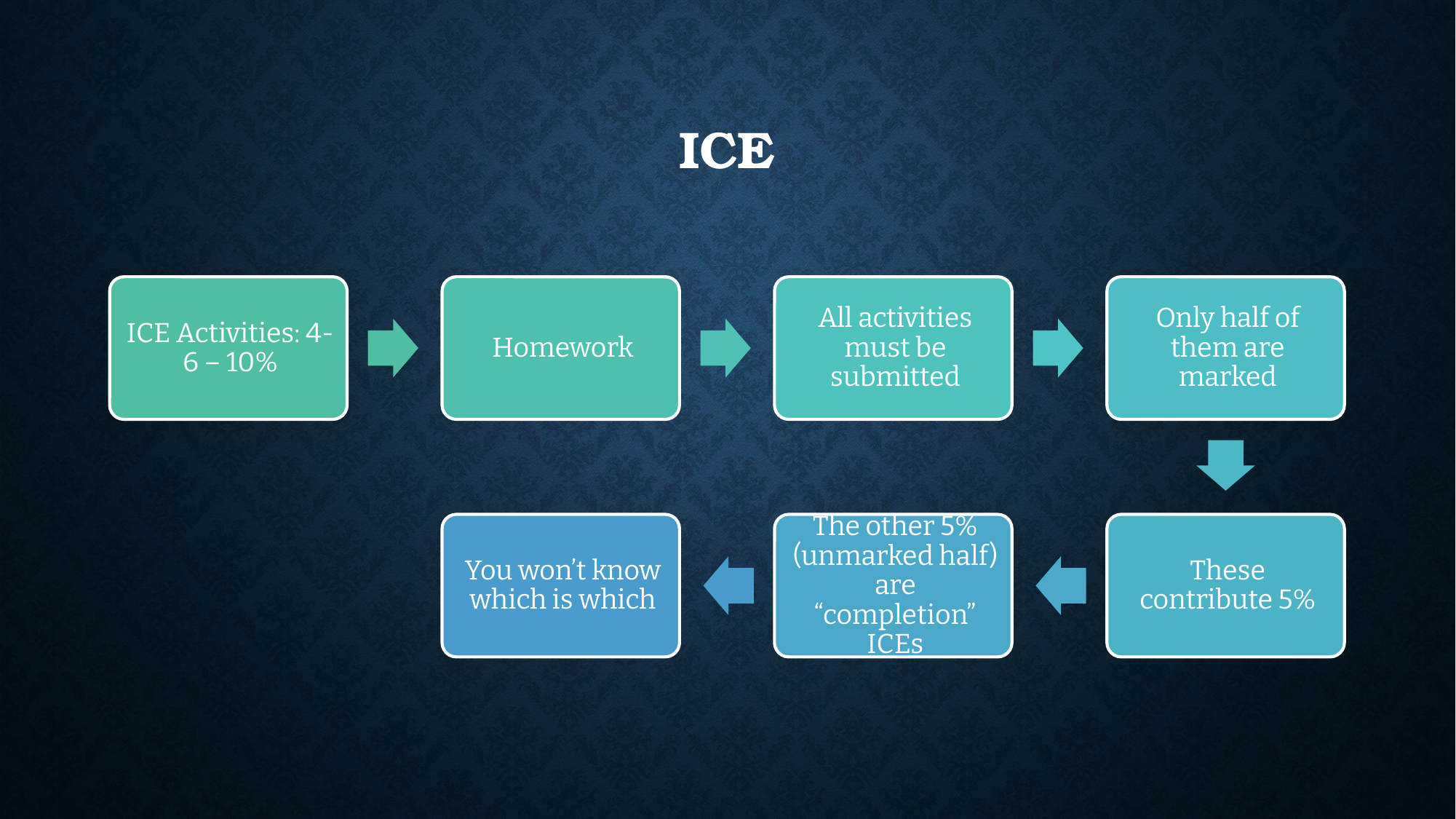

# ice
ICE Activities: 4-6 – 10%

Homework

All activities must be submitted

Only half of them are marked

These contribute 5%

The other 5% (unmarked half) are “completion” ICEs

You won’t know which is which